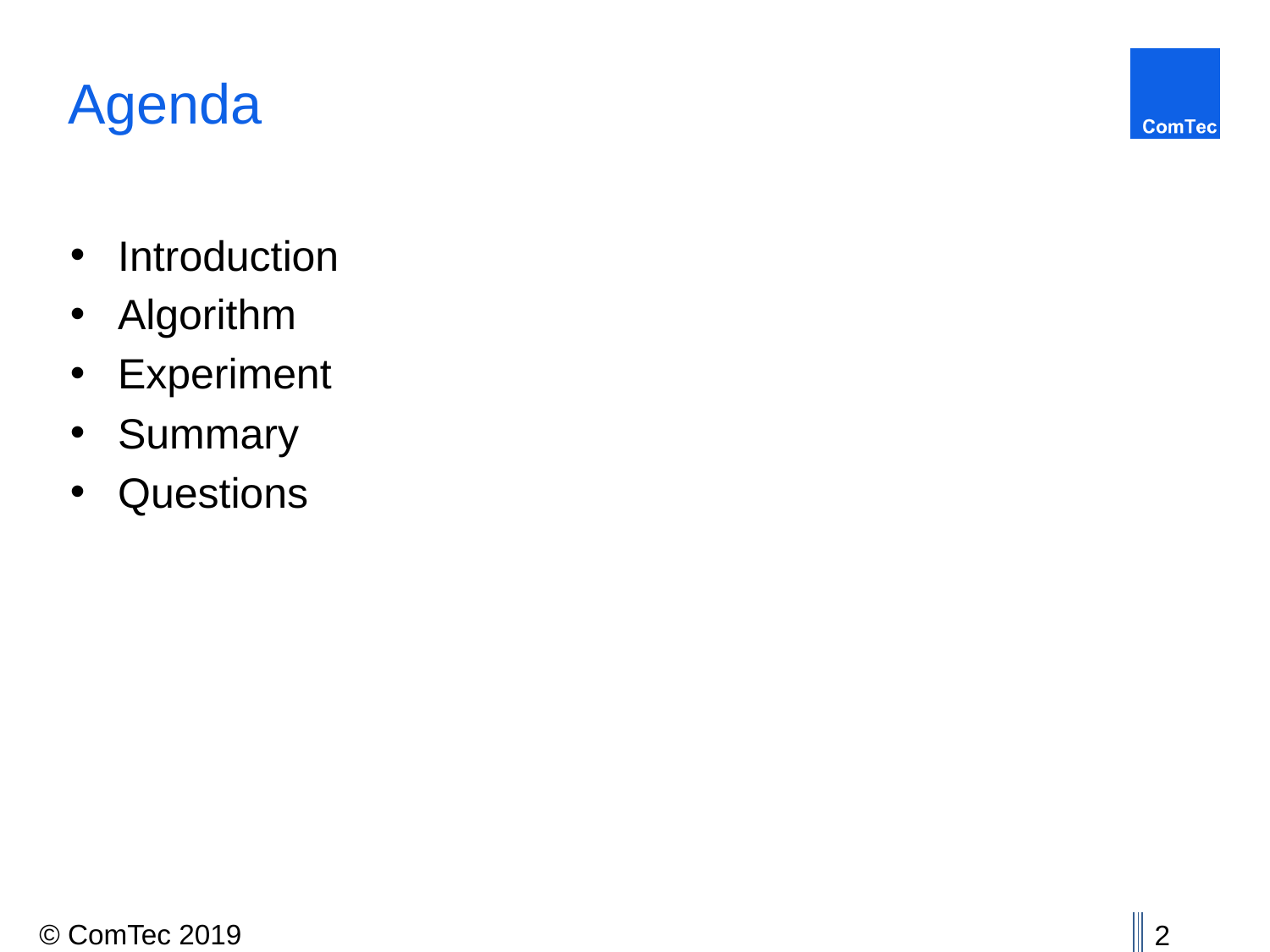

# Agenda
Introduction
Algorithm
Experiment
Summary
Questions